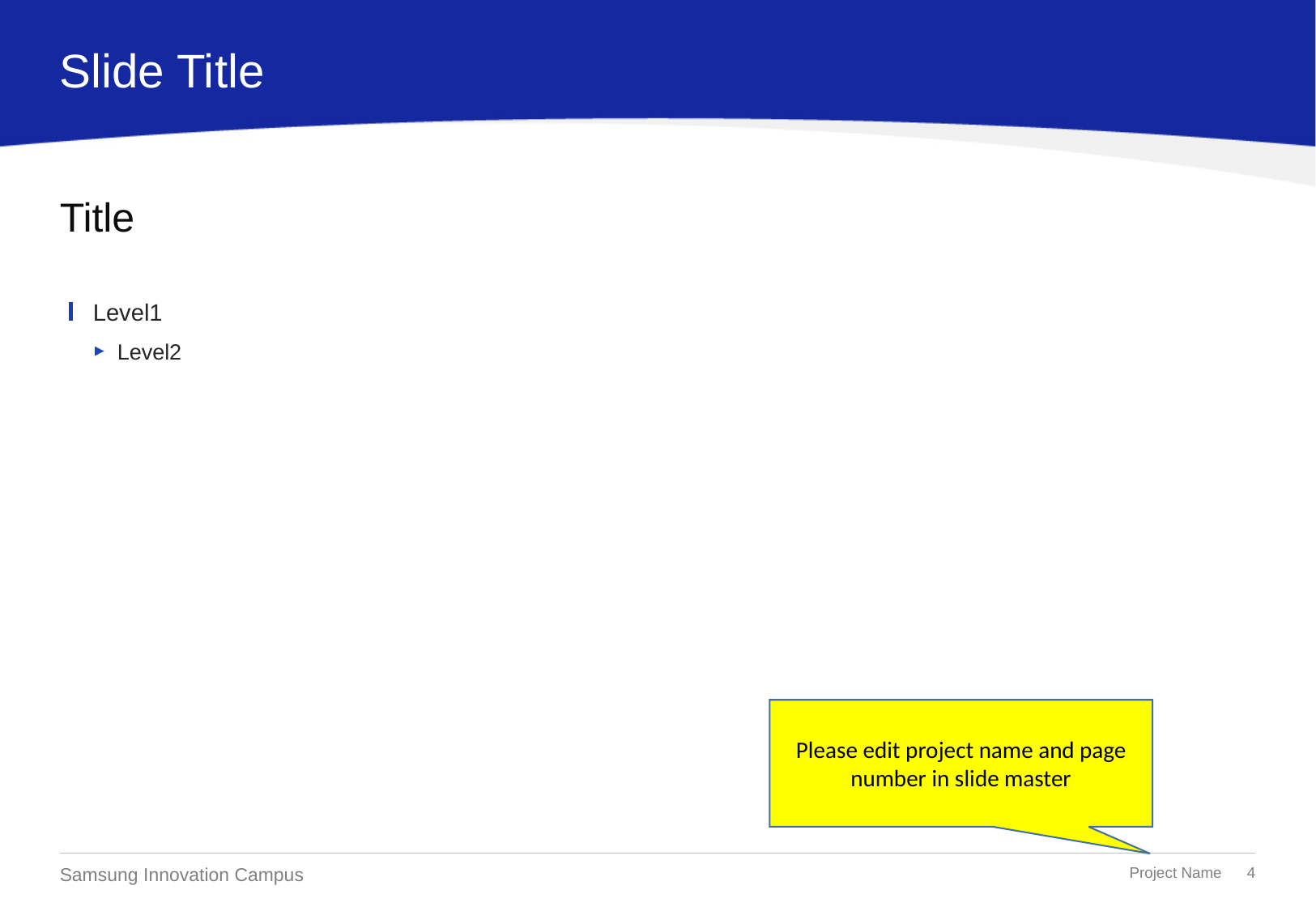

Slide Title
# Title
Level1
Level2
Please edit project name and page number in slide master